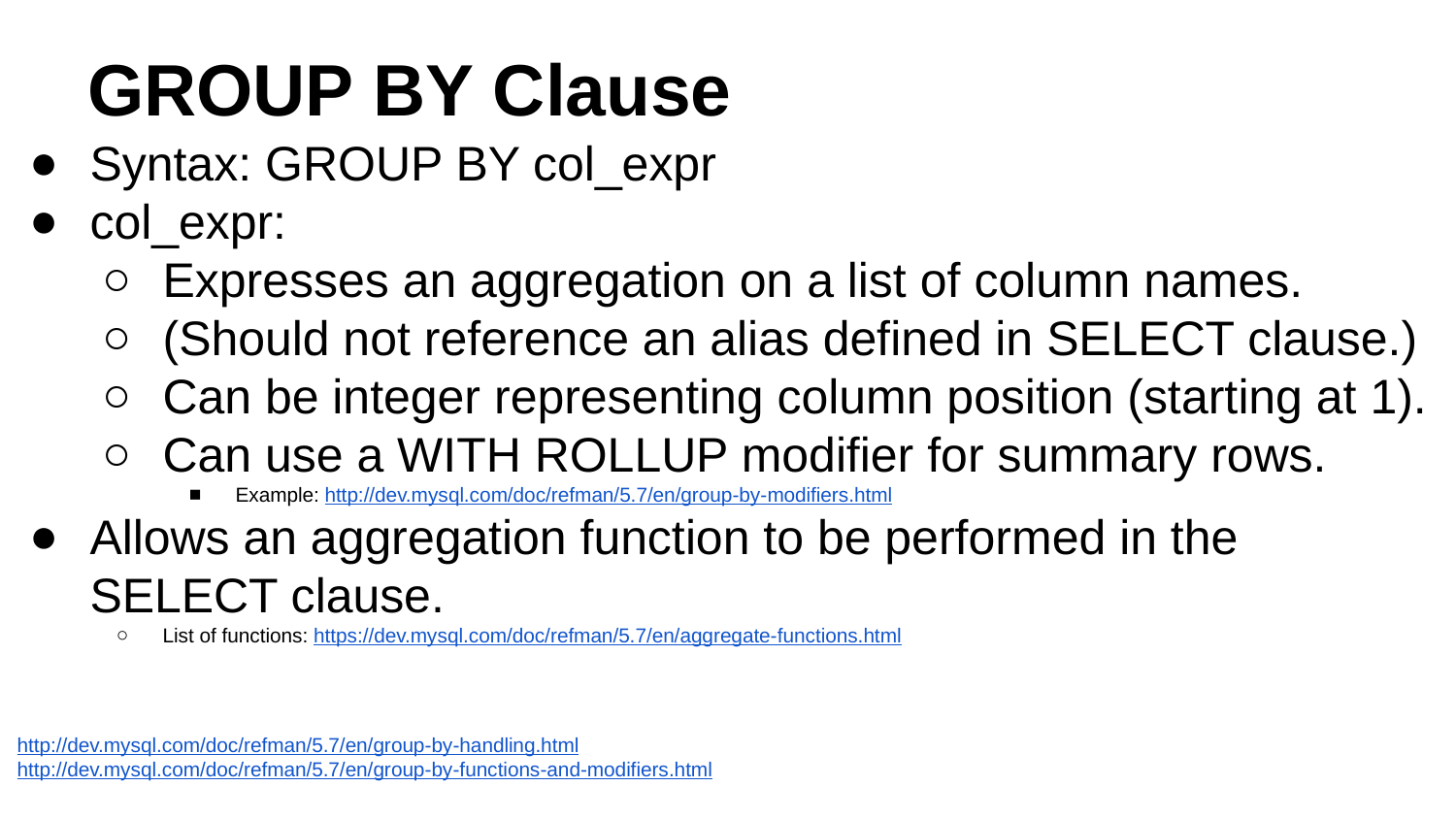

# GROUP BY Clause
Syntax: GROUP BY col_expr
col_expr:
Expresses an aggregation on a list of column names.
(Should not reference an alias defined in SELECT clause.)
Can be integer representing column position (starting at 1).
Can use a WITH ROLLUP modifier for summary rows.
Example: http://dev.mysql.com/doc/refman/5.7/en/group-by-modifiers.html
Allows an aggregation function to be performed in the SELECT clause.
List of functions: https://dev.mysql.com/doc/refman/5.7/en/aggregate-functions.html

http://dev.mysql.com/doc/refman/5.7/en/group-by-handling.html
http://dev.mysql.com/doc/refman/5.7/en/group-by-functions-and-modifiers.html